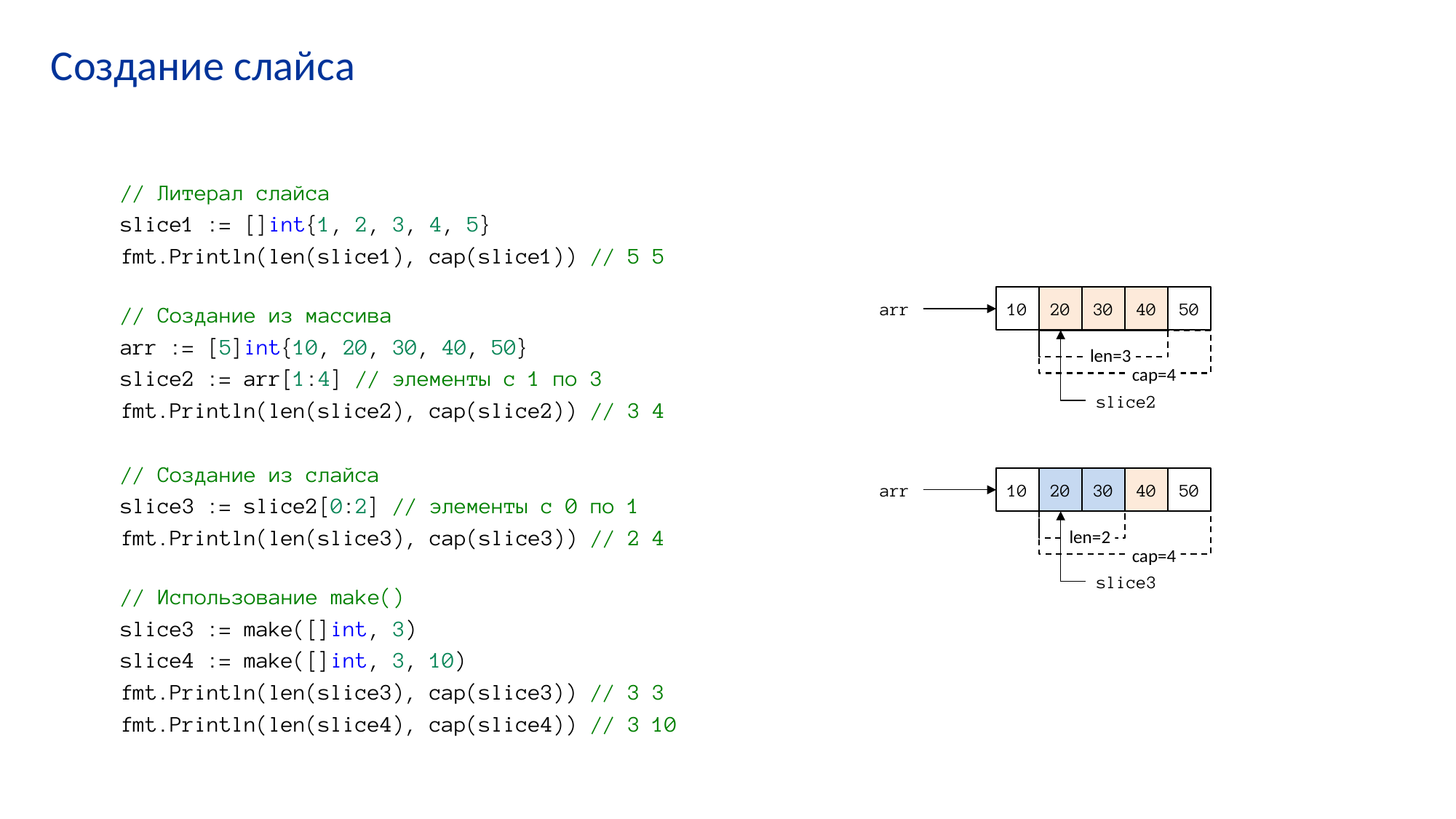

# Создание слайса
// Литерал слайса
slice1 := []int{1, 2, 3, 4, 5}
fmt.Println(len(slice1), cap(slice1)) // 5 5
// Создание из массива
arr := [5]int{10, 20, 30, 40, 50}
slice2 := arr[1:4] // элементы с 1 по 3
fmt.Println(len(slice2), cap(slice2)) // 3 4

// Создание из слайса
slice3 := slice2[0:2] // элементы с 0 по 1
fmt.Println(len(slice3), cap(slice3)) // 2 4
// Использование make()
slice3 := make([]int, 3)
slice4 := make([]int, 3, 10)
fmt.Println(len(slice3), cap(slice3)) // 3 3
fmt.Println(len(slice4), cap(slice4)) // 3 10
arr
10
20
30
40
50

len=3
cap=4
slice2
arr
10
20
30
40
50

len=2
cap=4
slice3